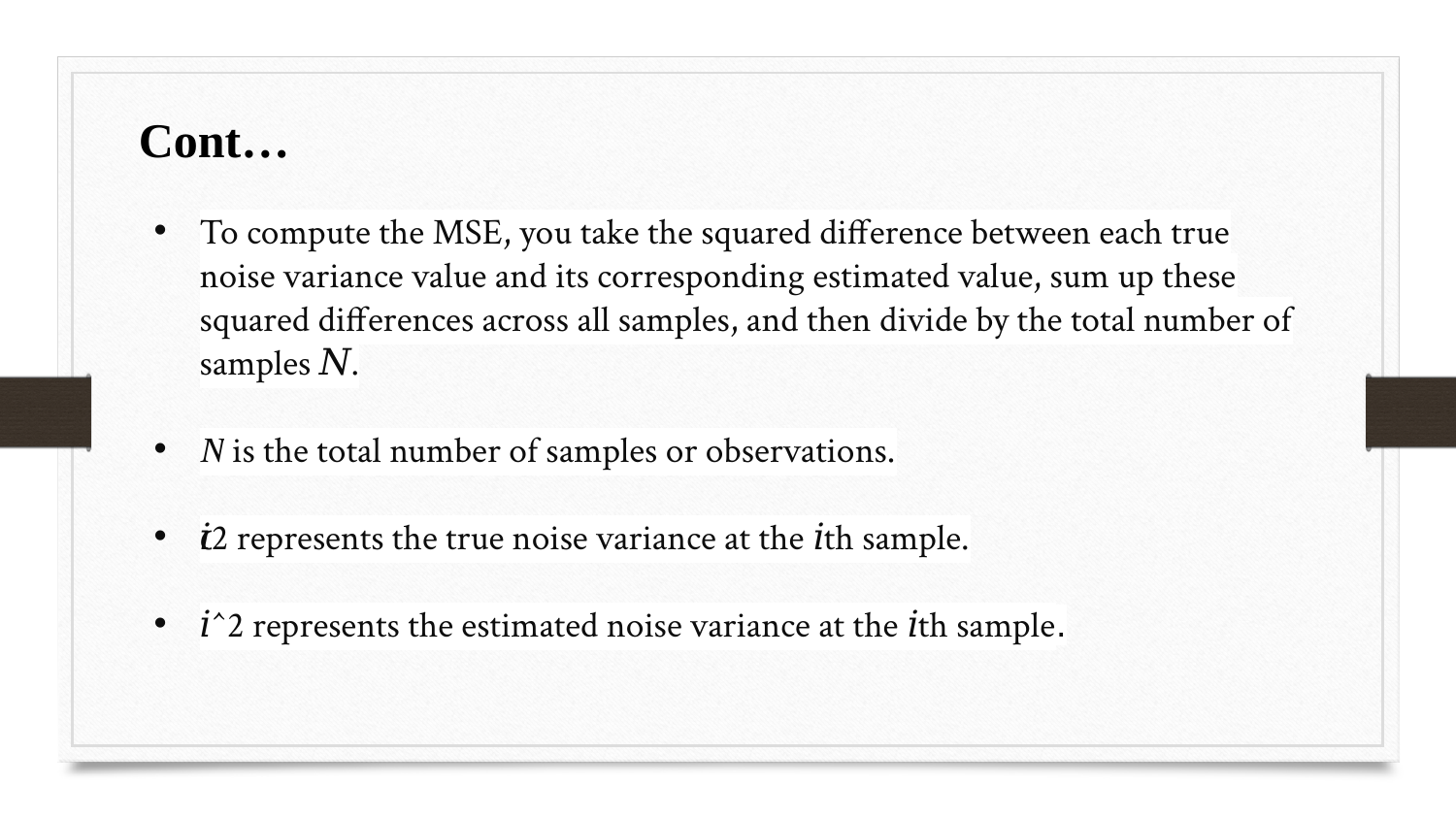

Cont…
To compute the MSE, you take the squared difference between each true noise variance value and its corresponding estimated value, sum up these squared differences across all samples, and then divide by the total number of samples 𝑁.

N is the total number of samples or observations.

𝜎𝑖2​ represents the true noise variance at the 𝑖th sample.

𝜎𝑖^2 represents the estimated noise variance at the 𝑖th sample.